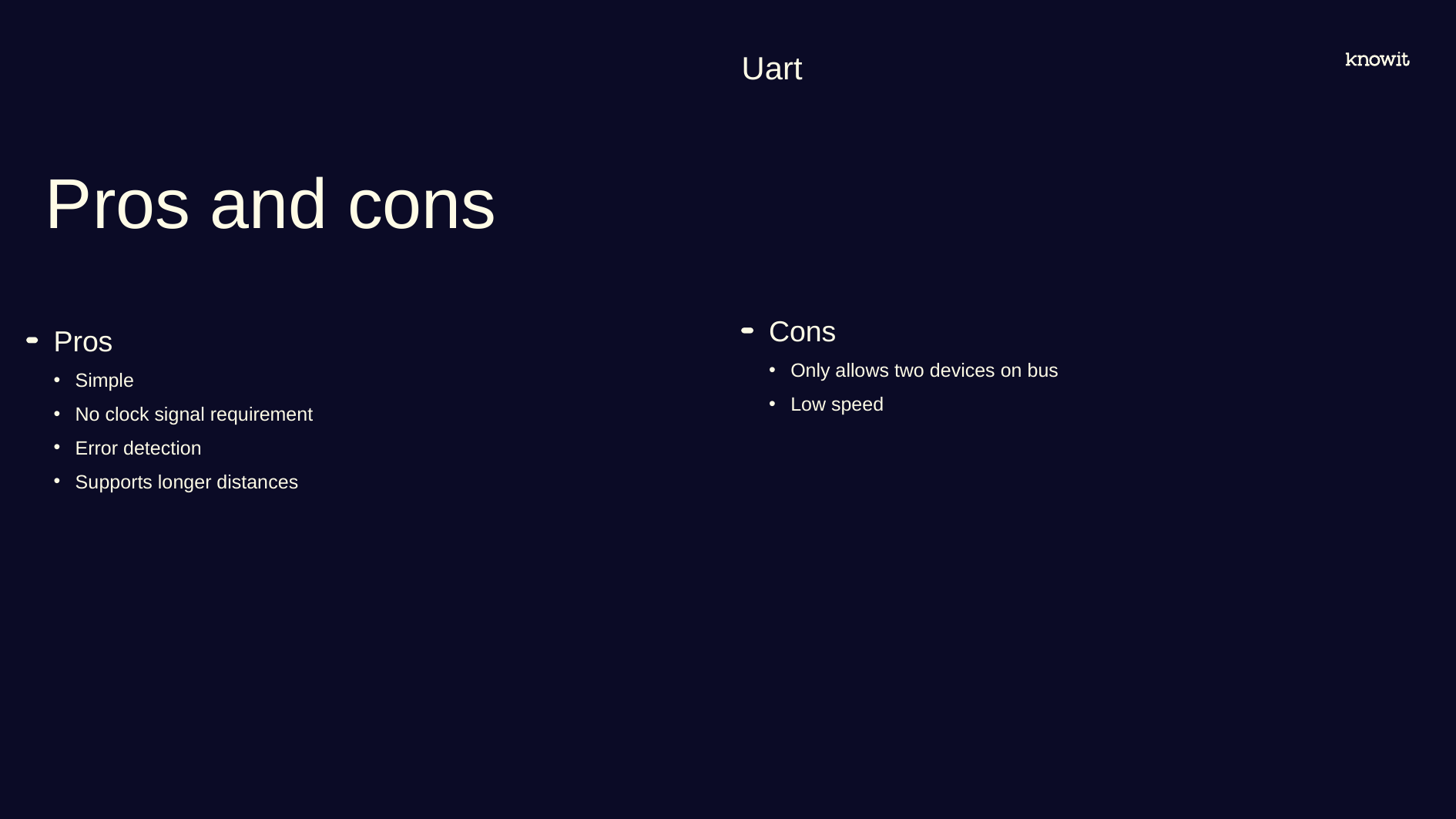

Uart
# Pros and cons
Cons
Only allows two devices on bus
Low speed

Pros
Simple
No clock signal requirement
Error detection
Supports longer distances